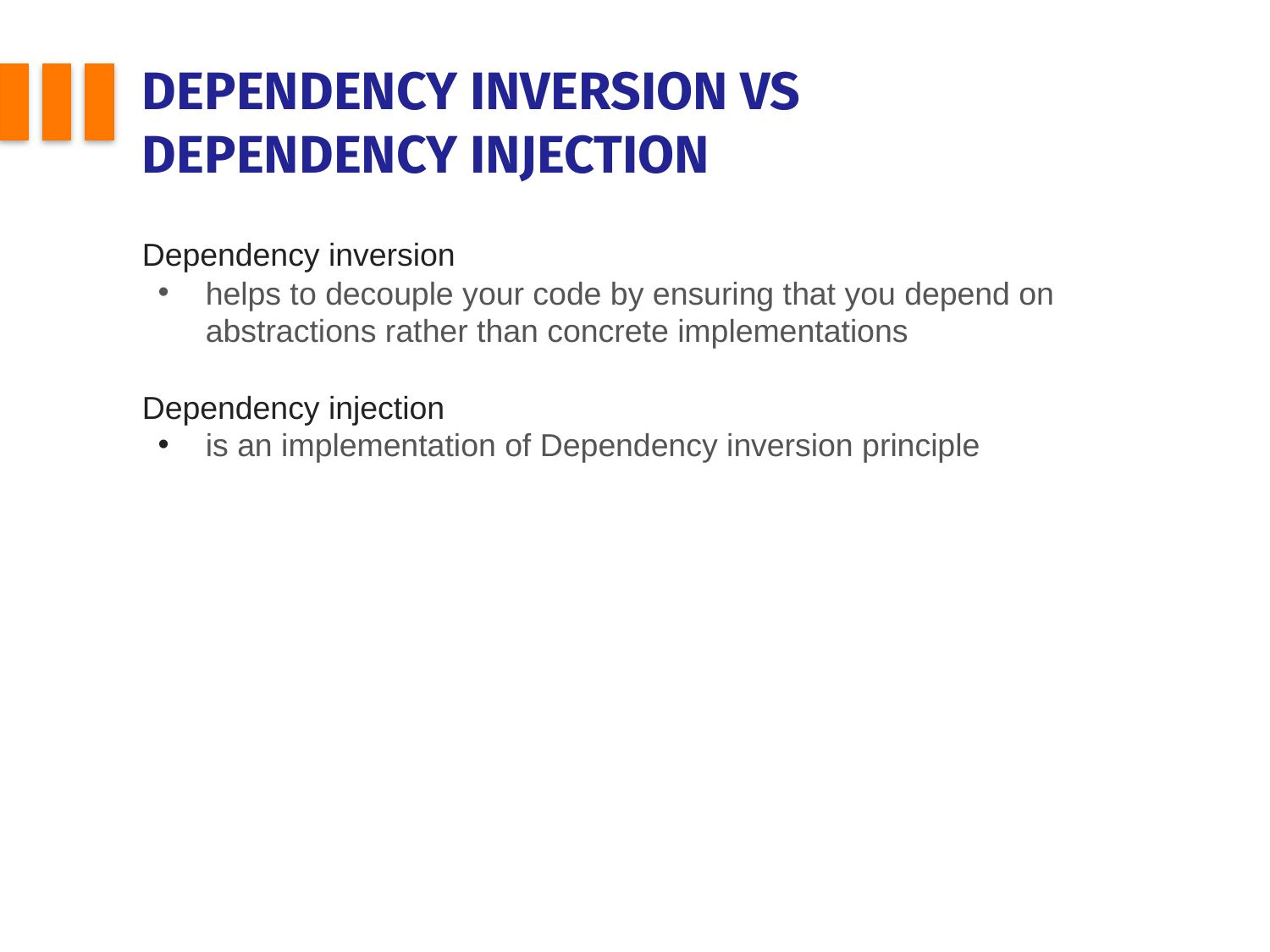

# Dependency inversion vs
Dependency injection
Dependency inversion
helps to decouple your code by ensuring that you depend on abstractions rather than concrete implementations

Dependency injection
is an implementation of Dependency inversion principle